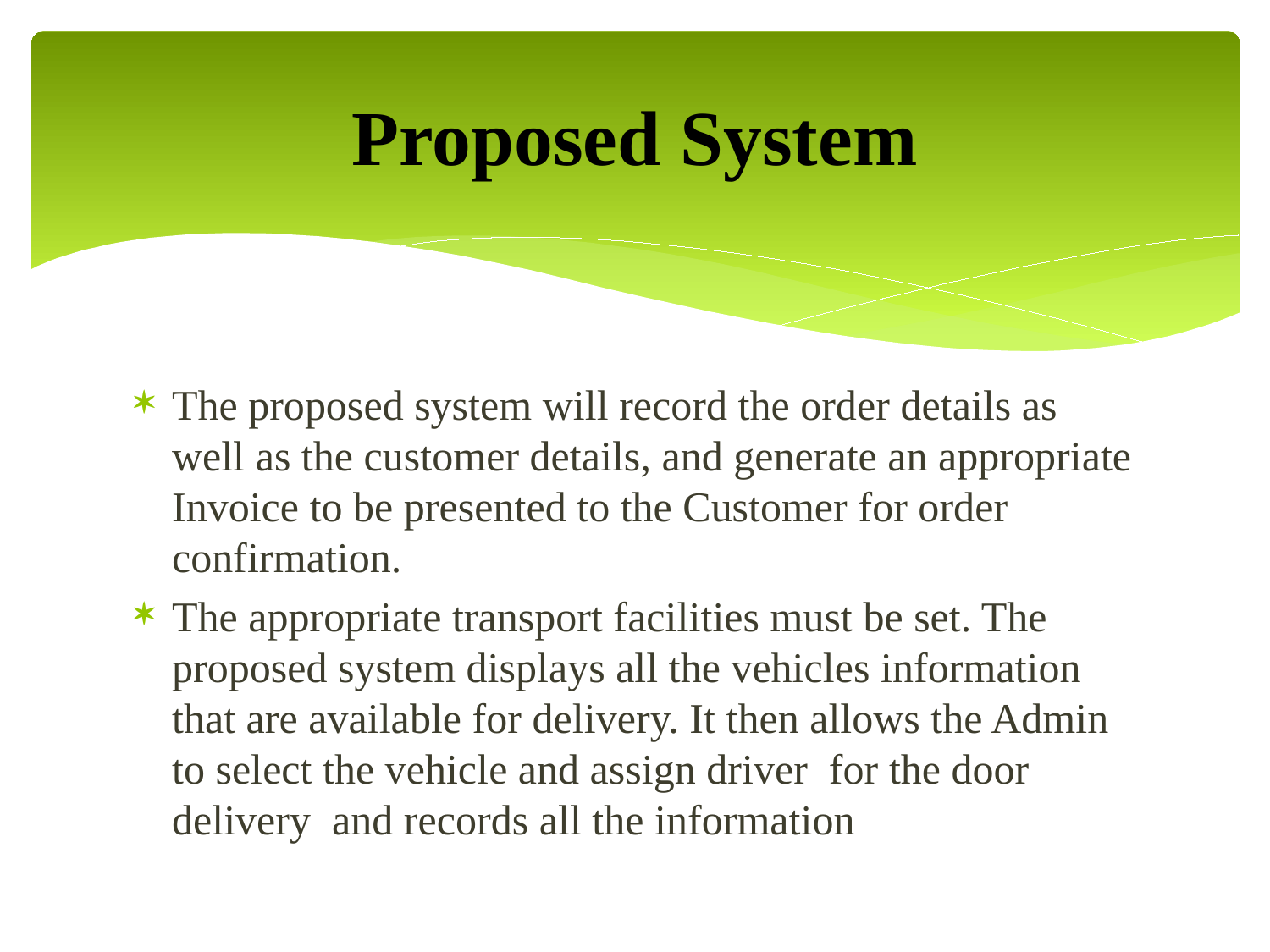

# Proposed System
The proposed system will record the order details as well as the customer details, and generate an appropriate Invoice to be presented to the Customer for order confirmation.
The appropriate transport facilities must be set. The proposed system displays all the vehicles information that are available for delivery. It then allows the Admin to select the vehicle and assign driver  for the door delivery  and records all the information